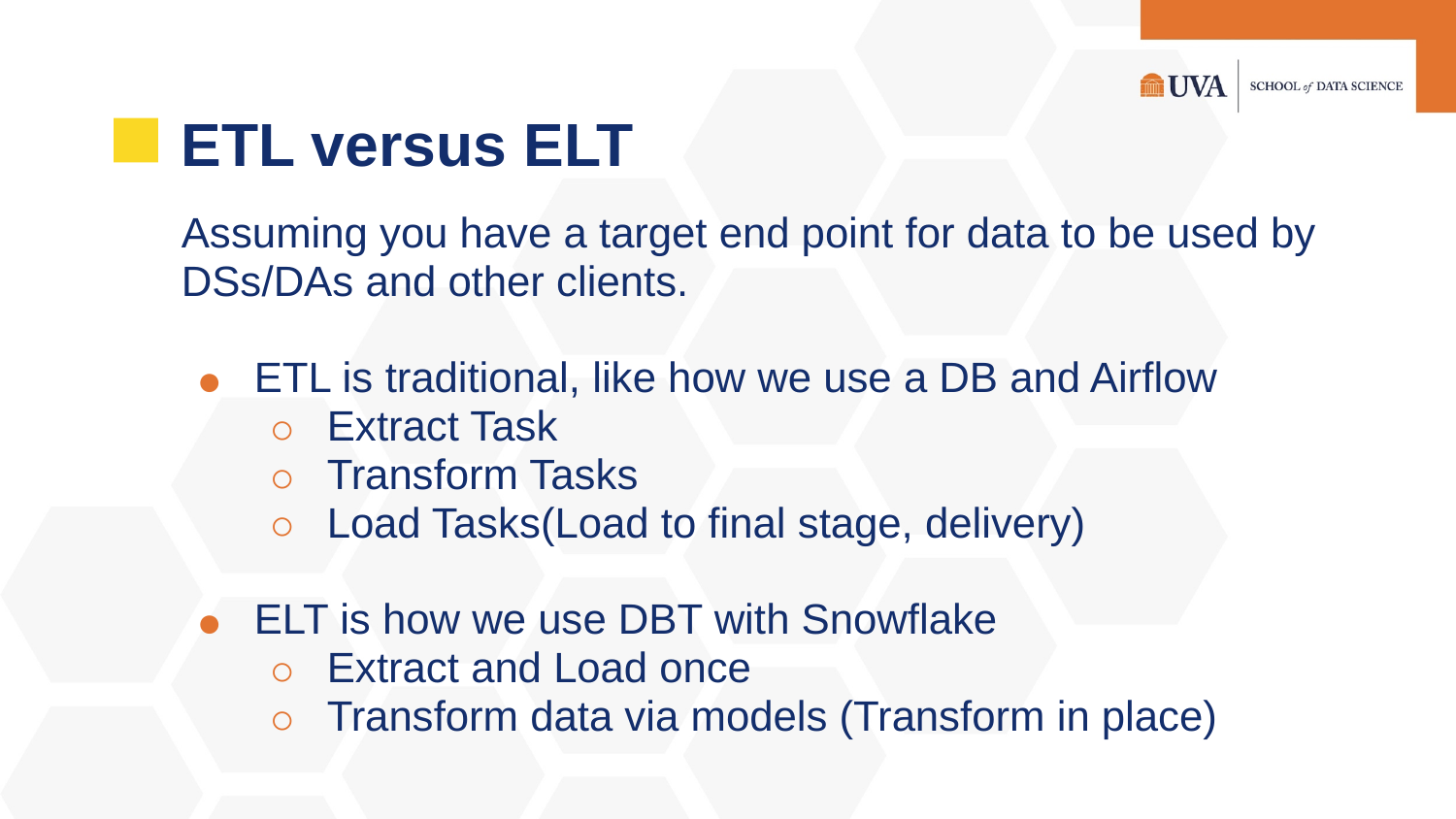

# ETL versus ELT
Assuming you have a target end point for data to be used by DSs/DAs and other clients.

ETL is traditional, like how we use a DB and Airflow
Extract Task
Transform Tasks
Load Tasks(Load to final stage, delivery)

ELT is how we use DBT with Snowflake
Extract and Load once
Transform data via models (Transform in place)